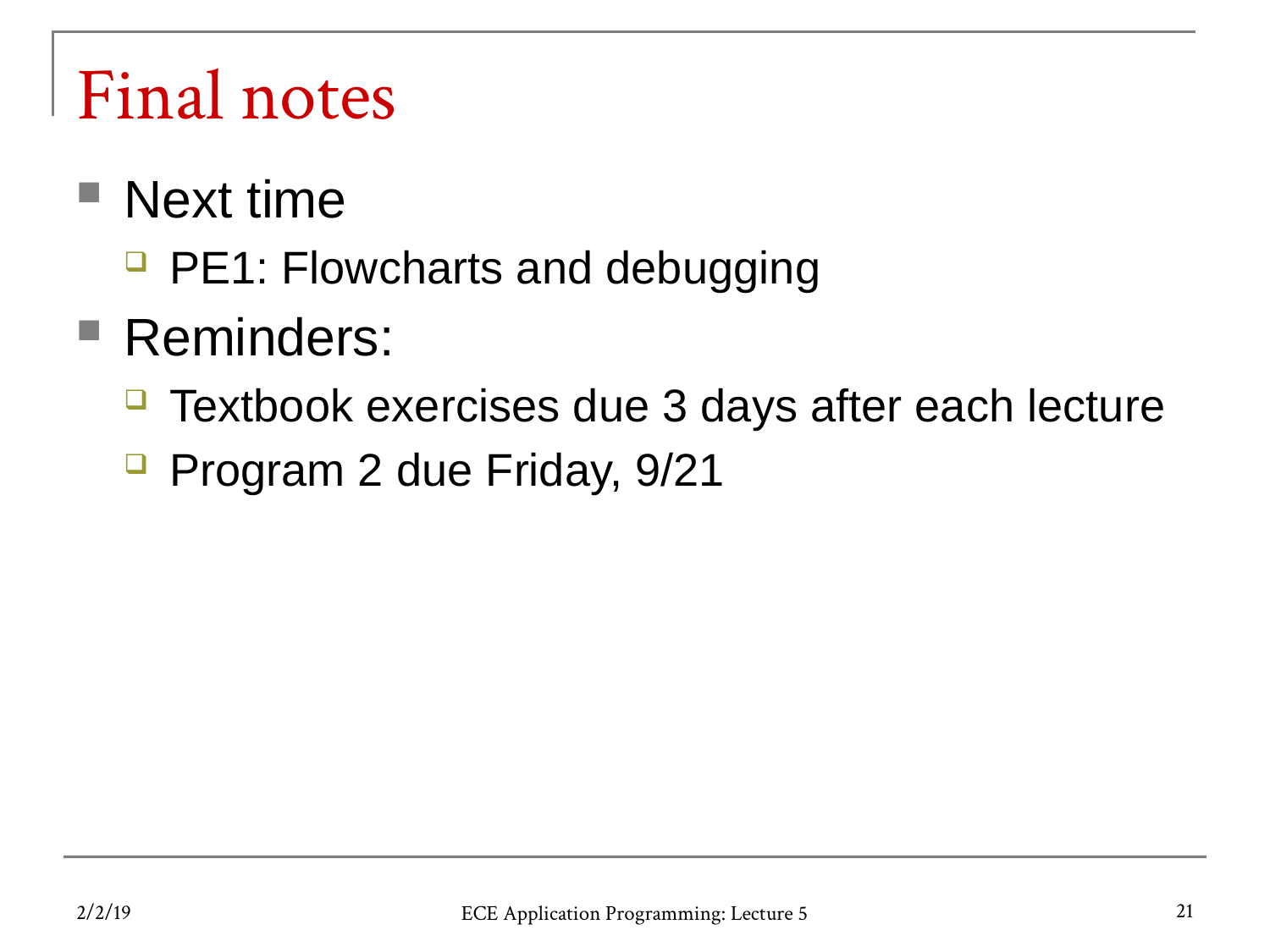

# Final notes
Next time
PE1: Flowcharts and debugging
Reminders:
Textbook exercises due 3 days after each lecture
Program 2 due Friday, 9/21
2/2/19
21
ECE Application Programming: Lecture 5